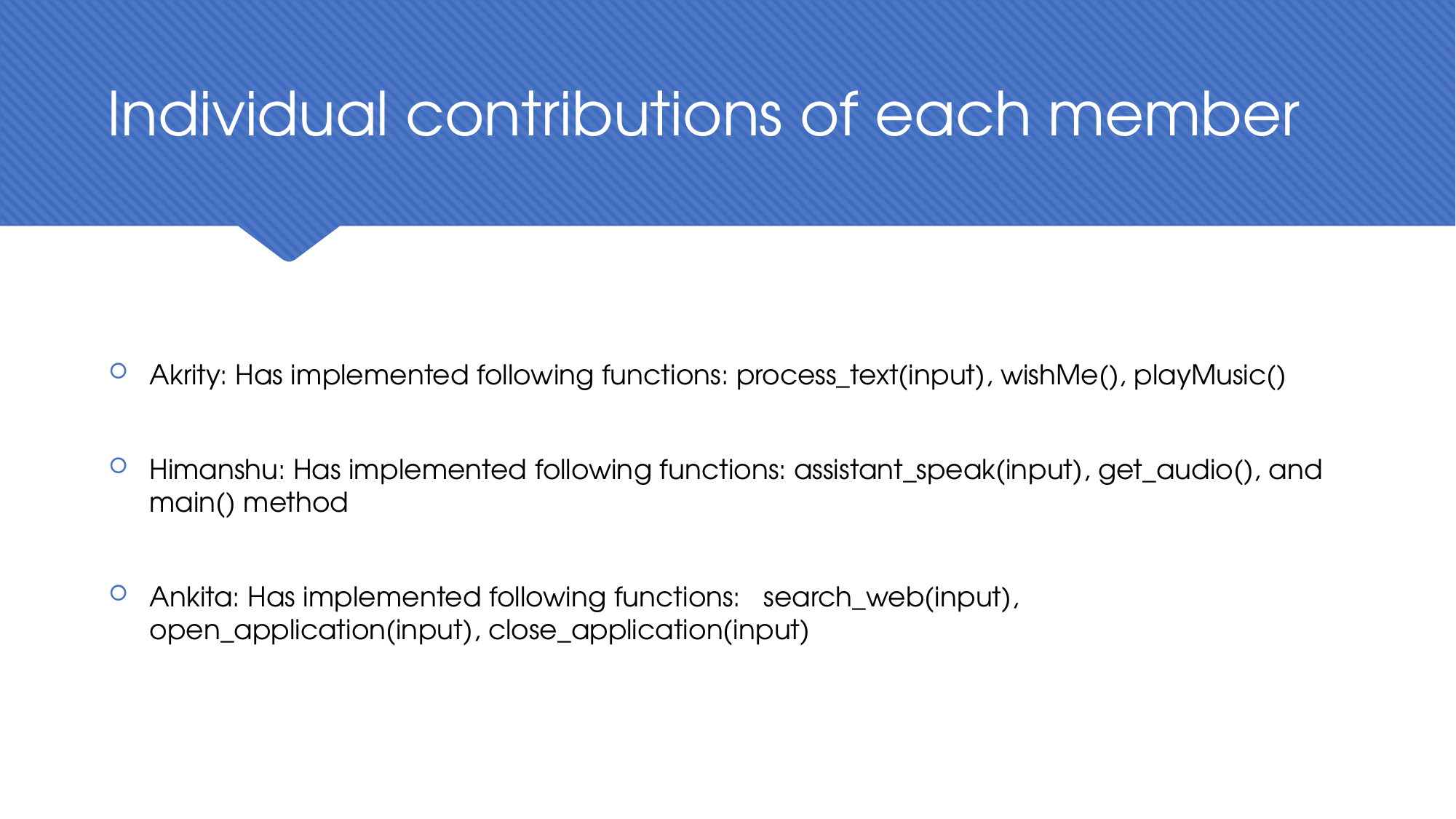

# Individual contributions of each member
Akrity: Has implemented following functions: process_text(input), wishMe(), playMusic()

Himanshu: Has implemented following functions: assistant_speak(input), get_audio(), and main() method

Ankita: Has implemented following functions:   search_web(input), open_application(input), close_application(input)